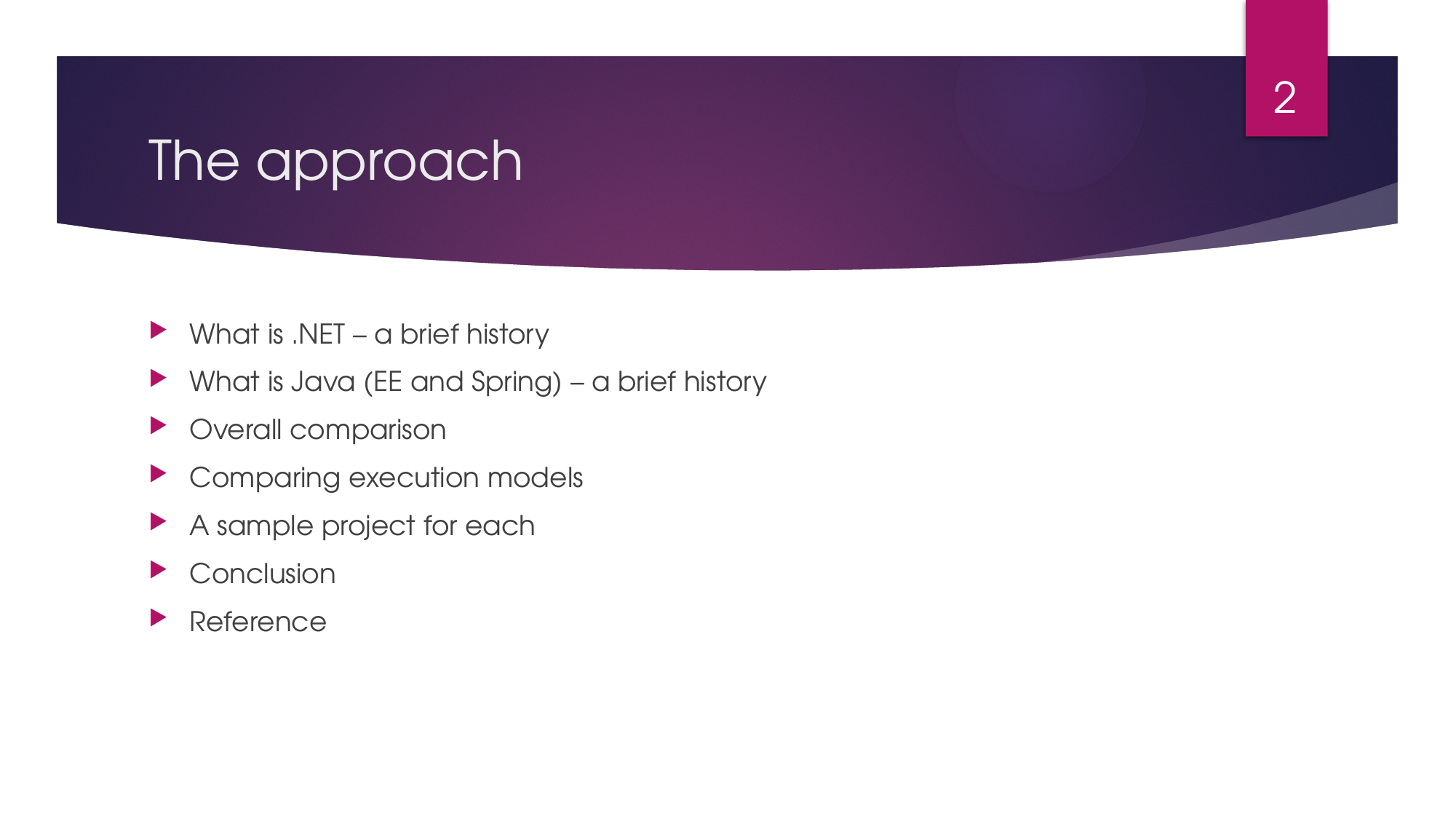

2
# The approach
What is .NET – a brief history
What is Java (EE and Spring) – a brief history
Overall comparison
Comparing execution models
A sample project for each
Conclusion
Reference